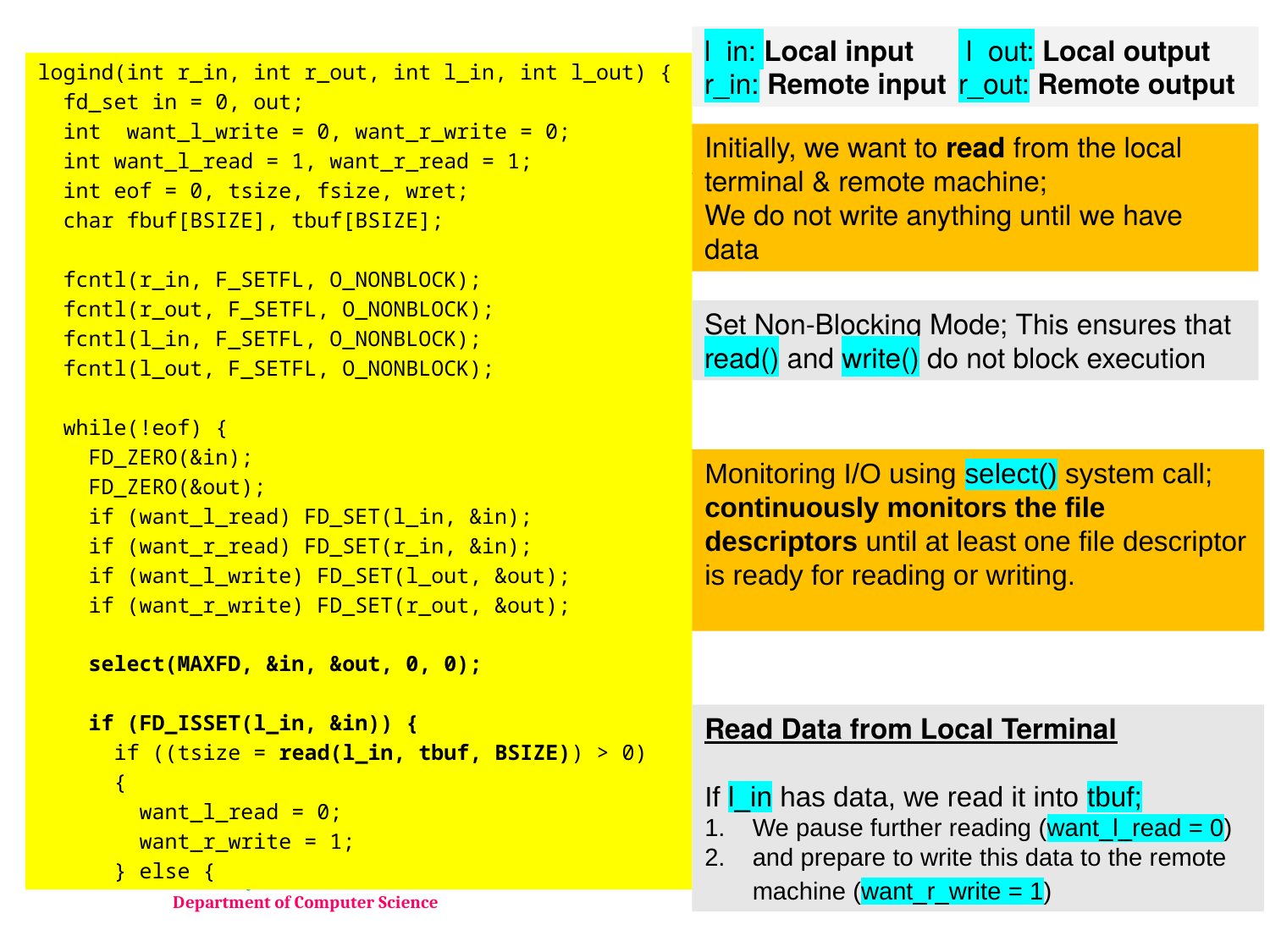

l_in: Local input	 l_out: Local output
r_in: Remote input	r_out: Remote output
logind(int r_in, int r_out, int l_in, int l_out) {
  fd_set in = 0, out;
  int  want_l_write = 0, want_r_write = 0;
  int want_l_read = 1, want_r_read = 1;
  int eof = 0, tsize, fsize, wret;
  char fbuf[BSIZE], tbuf[BSIZE];

  fcntl(r_in, F_SETFL, O_NONBLOCK);
  fcntl(r_out, F_SETFL, O_NONBLOCK);
  fcntl(l_in, F_SETFL, O_NONBLOCK);
  fcntl(l_out, F_SETFL, O_NONBLOCK);

  while(!eof) {
    FD_ZERO(&in);
    FD_ZERO(&out);
    if (want_l_read) FD_SET(l_in, &in);
    if (want_r_read) FD_SET(r_in, &in);
    if (want_l_write) FD_SET(l_out, &out);
    if (want_r_write) FD_SET(r_out, &out);

    select(MAXFD, &in, &out, 0, 0);

    if (FD_ISSET(l_in, &in)) {
      if ((tsize = read(l_in, tbuf, BSIZE)) > 0)
      {
        want_l_read = 0;
        want_r_write = 1;
      } else {
Initially, we want to read from the local terminal & remote machine;
We do not write anything until we have data
Set Non-Blocking Mode; This ensures that read() and write() do not block execution
Monitoring I/O using select() system call; continuously monitors the file descriptors until at least one file descriptor is ready for reading or writing.

Read Data from Local Terminal

If l_in has data, we read it into tbuf;
We pause further reading (want_l_read = 0)
and prepare to write this data to the remote machine (want_r_write = 1)